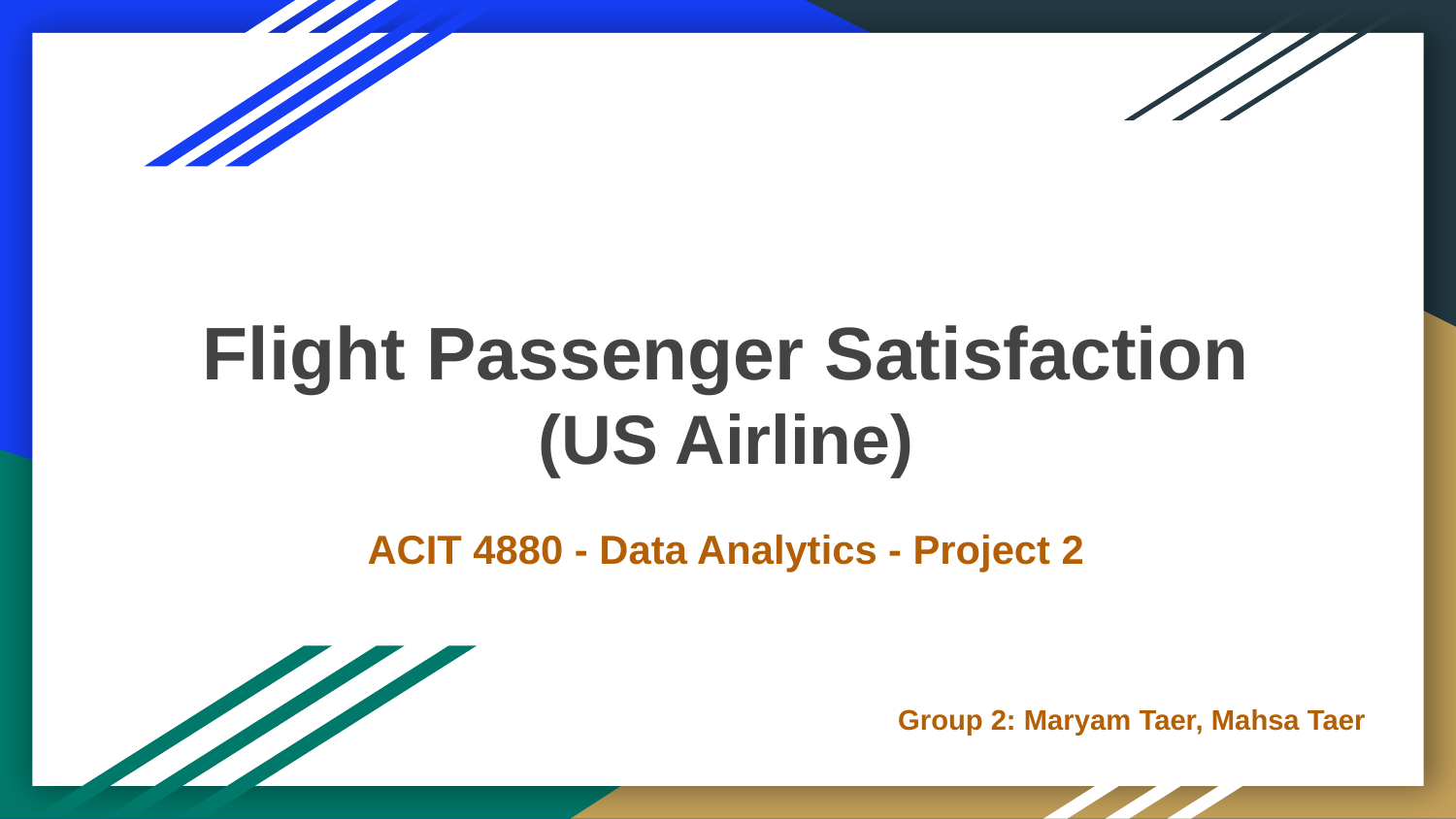

# Flight Passenger Satisfaction
(US Airline)
ACIT 4880 - Data Analytics - Project 2
Group 2: Maryam Taer, Mahsa Taer